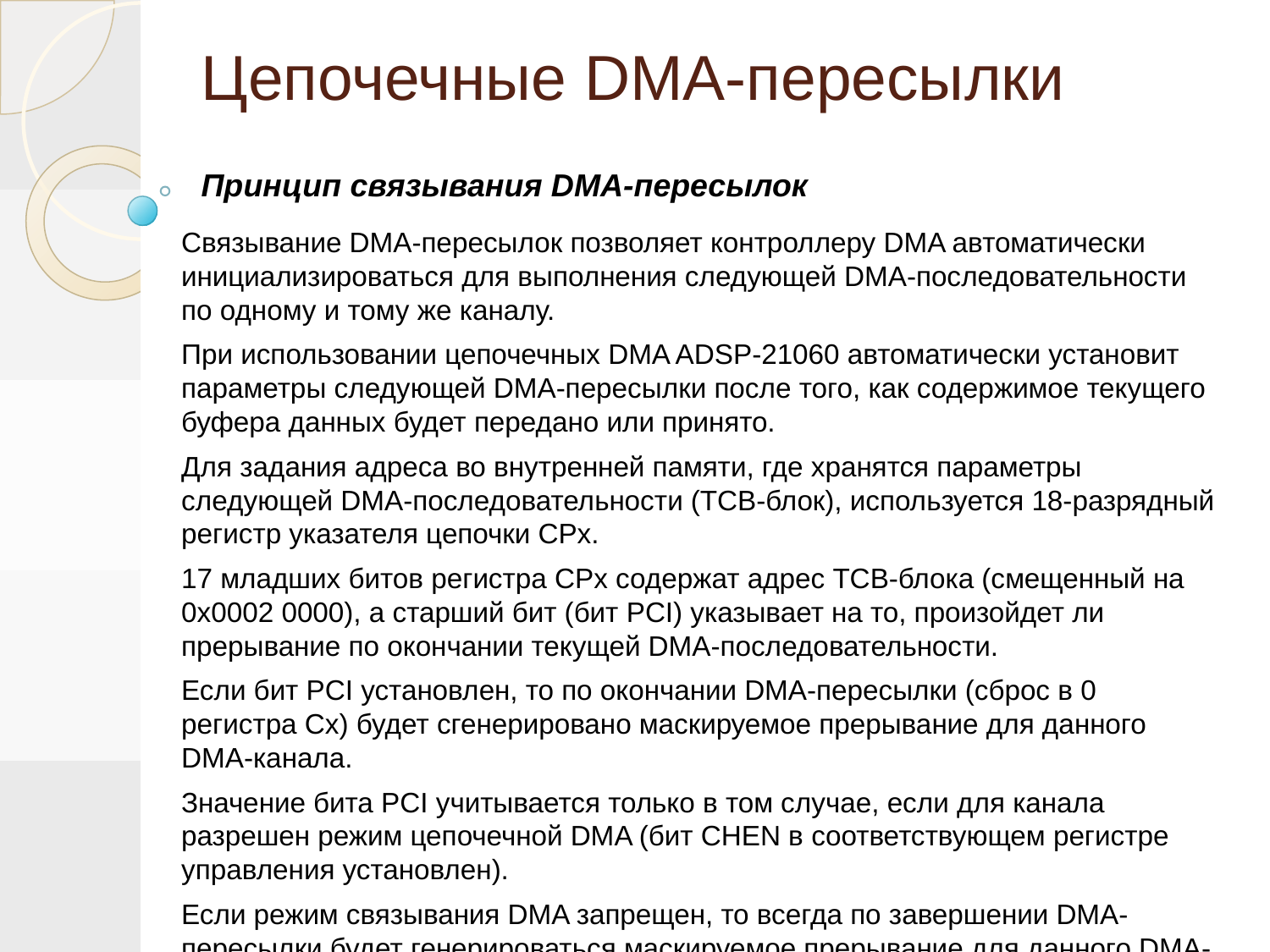

# Цепочечные DMA-пересылки
Принцип связывания DMA-пересылок
Связывание DMA-пересылок позволяет контроллеру DMA автоматически инициализироваться для выполнения следующей DMA-последовательности по одному и тому же каналу.
При использовании цепочечных DMA ADSP-21060 автоматически установит параметры следующей DMA-пересылки после того, как содержимое текущего буфера данных будет передано или принято.
Для задания адреса во внутренней памяти, где хранятся параметры следующей DMA-последовательности (TCB-блок), используется 18-разрядный регистр указателя цепочки CPx.
17 младших битов регистра CPx содержат адрес TCB-блока (смещенный на 0x0002 0000), а старший бит (бит PCI) указывает на то, произойдет ли прерывание по окончании текущей DMA-последовательности.
Если бит PCI установлен, то по окончании DMA-пересылки (сброс в 0 регистра Cx) будет сгенерировано маскируемое прерывание для данного DMA-канала.
Значение бита PCI учитывается только в том случае, если для канала разрешен режим цепочечной DMA (бит CHEN в соответствующем регистре управления установлен).
Если режим связывания DMA запрещен, то всегда по завершении DMA-пересылки будет генерироваться маскируемое прерывание для данного DMA-канала.